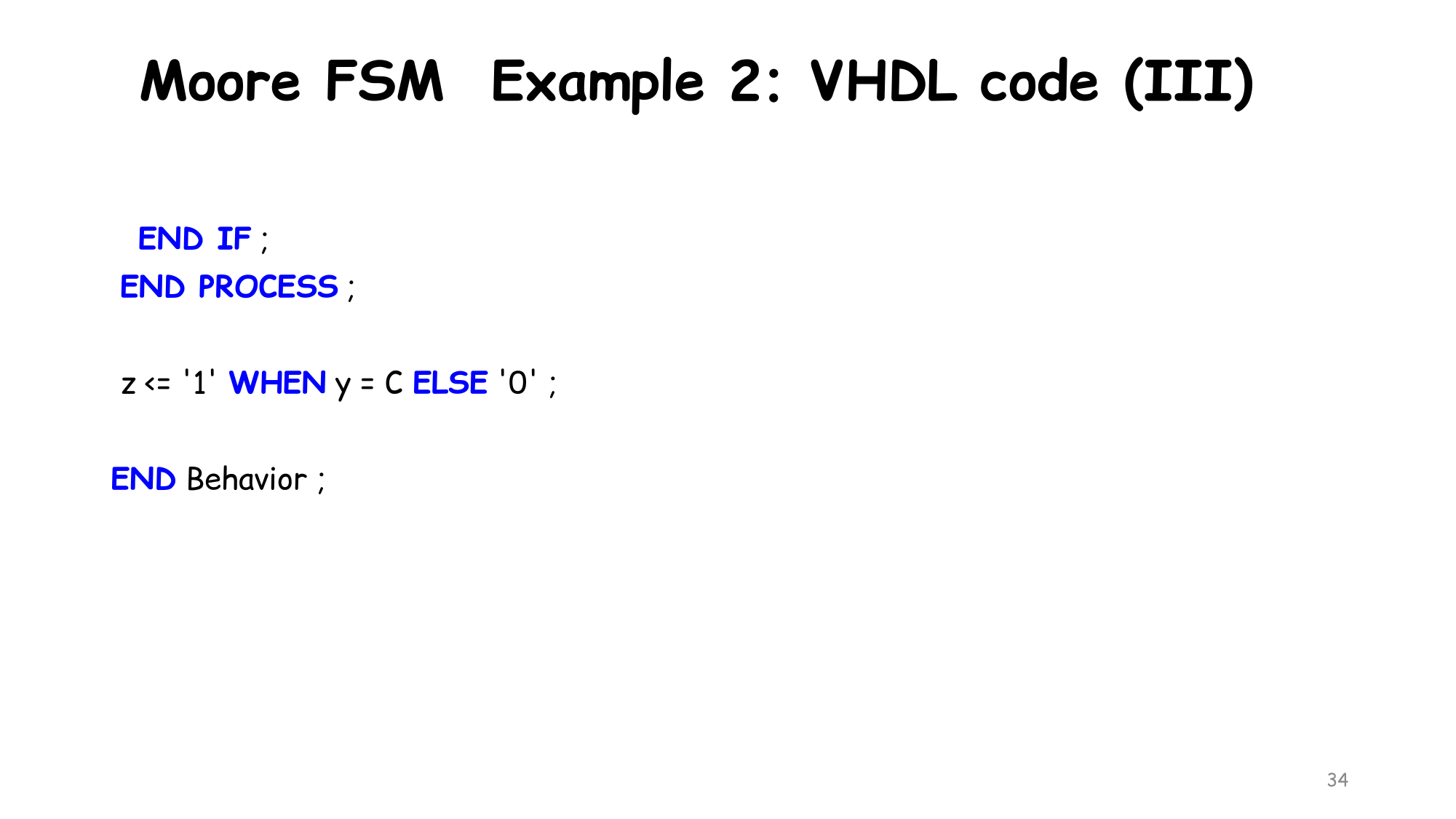

# Moore FSM  Example 2: VHDL code (III)
   END IF ;
 END PROCESS ;

 z <= '1' WHEN y = C ELSE '0' ;

END Behavior ;

34